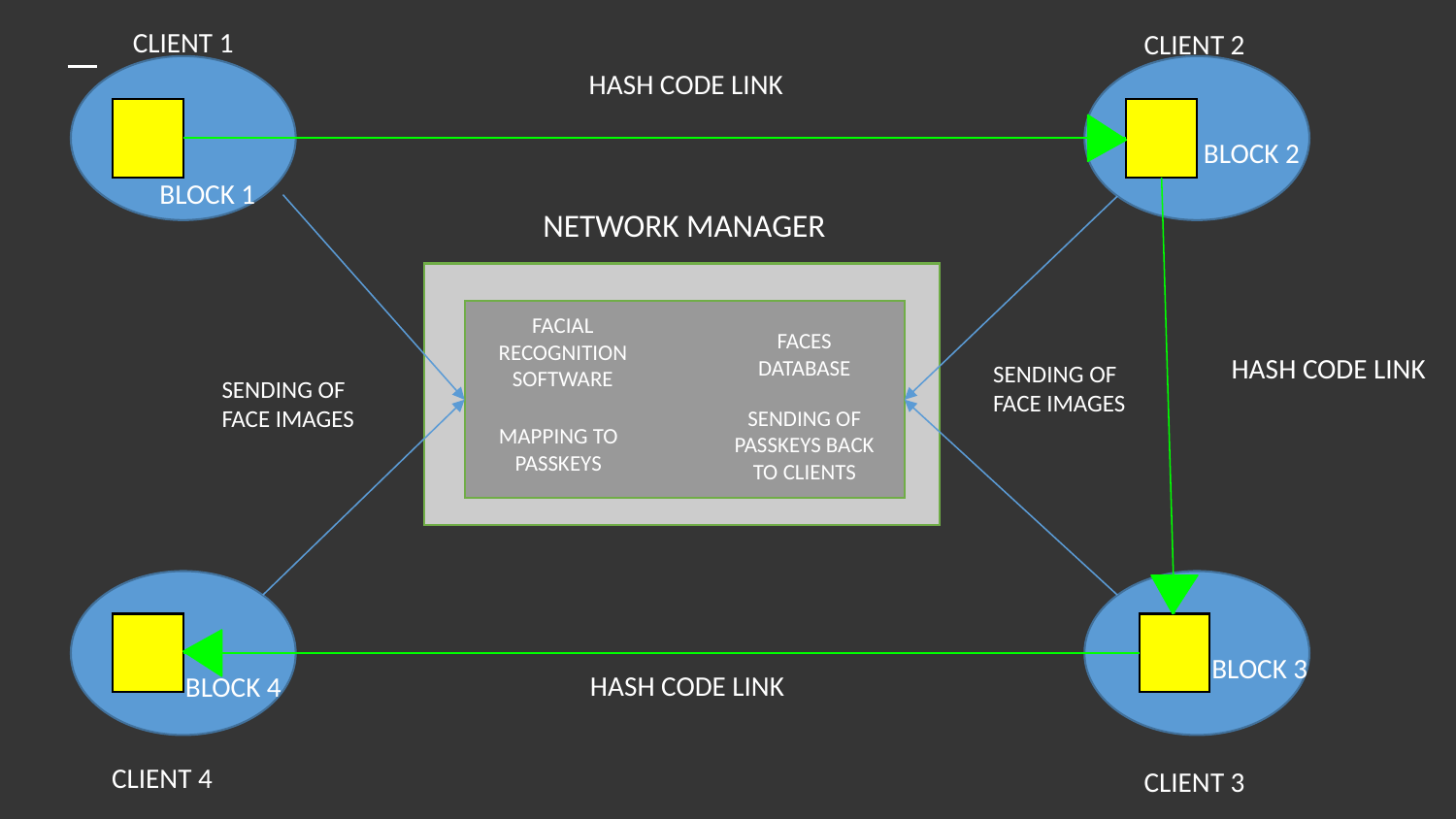

CLIENT 1
CLIENT 2

HASH CODE LINK

BLOCK 2
BLOCK 1
NETWORK MANAGER

FACIAL RECOGNITION SOFTWARE
FACES DATABASE
HASH CODE LINK
SENDING OF FACE IMAGES
SENDING OF FACE IMAGES
SENDING OF PASSKEYS BACK TO CLIENTS
MAPPING TO PASSKEYS

BLOCK 3
HASH CODE LINK
BLOCK 4
CLIENT 4
CLIENT 3